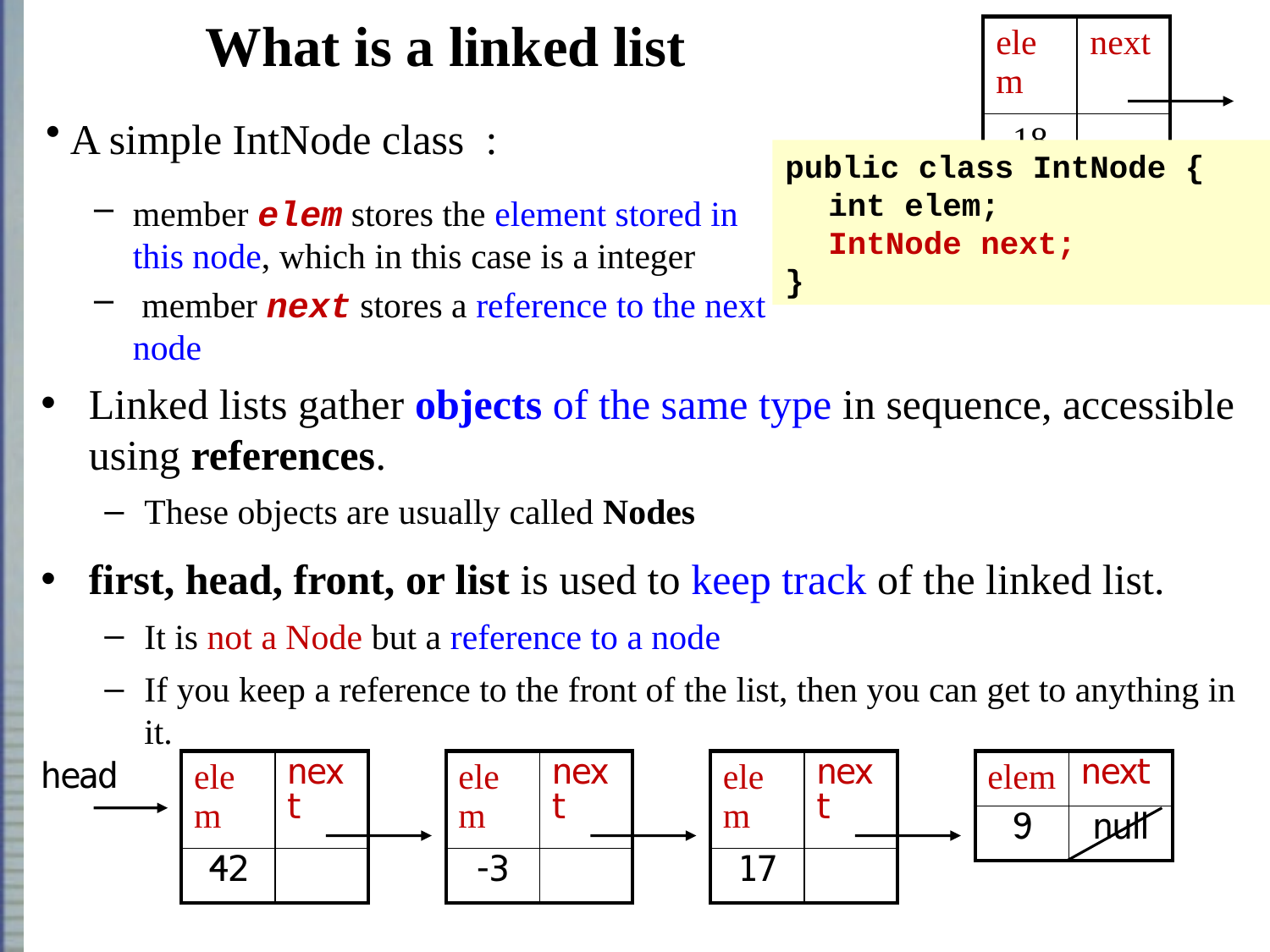

# What is a linked list
| elem | next |
| --- | --- |
| 18 |  |

A simple IntNode class  :
member elem stores the element stored in this node, which in this case is a integer
 member next stores a reference to the next node
public class IntNode {
	 int elem;
	 IntNode next;
}
Linked lists gather objects of the same type in sequence, accessible using references.
These objects are usually called Nodes
first, head, front, or list is used to keep track of the linked list.
It is not a Node but a reference to a node
If you keep a reference to the front of the list, then you can get to anything in it.

head
| elem | next |
| --- | --- |
| 42 |  |
| elem | next |
| --- | --- |
| -3 |  |
| elem | next |
| --- | --- |
| 17 |  |
| elem | next |
| --- | --- |
| 9 | null |